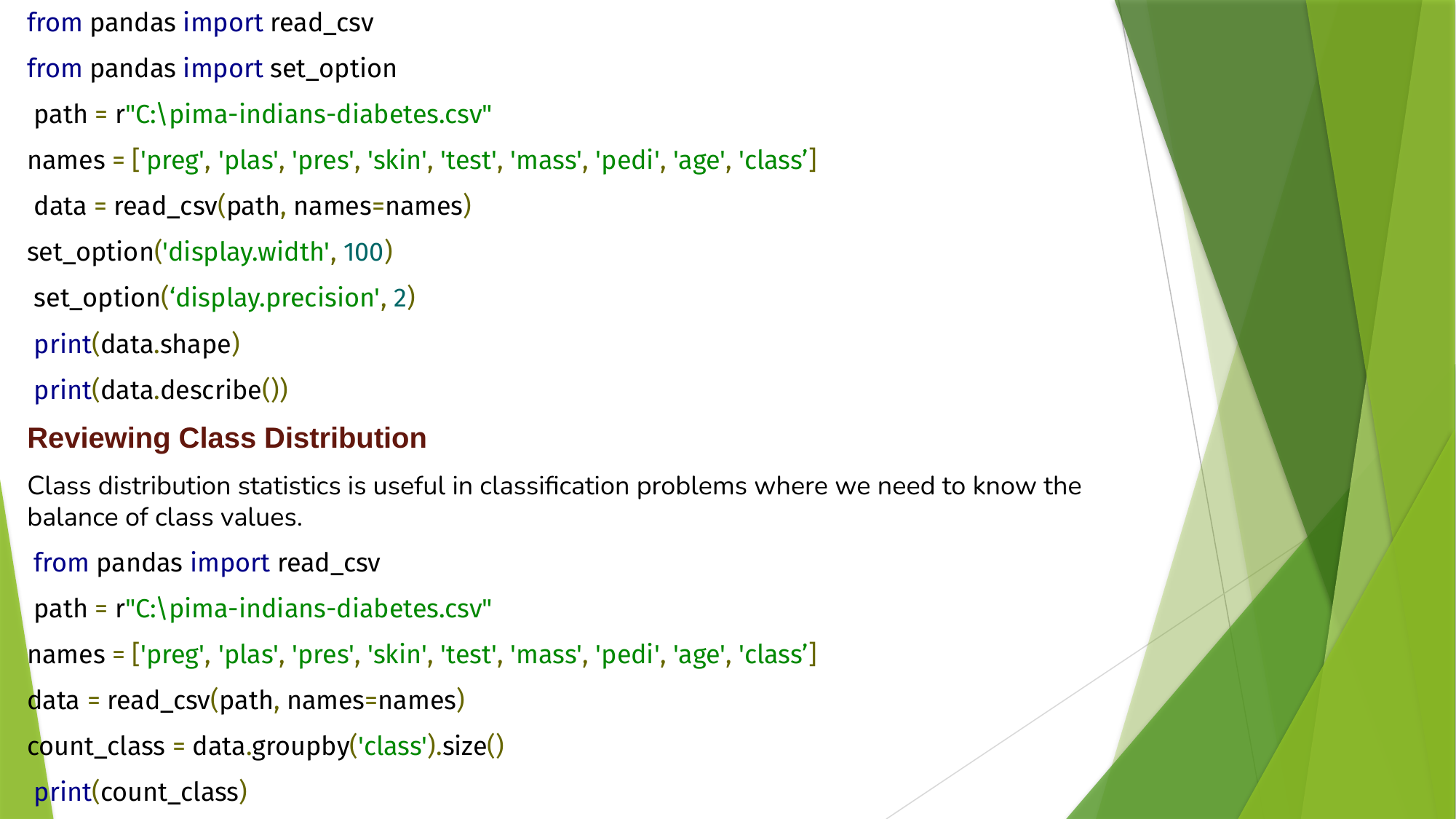

from pandas import read_csv
from pandas import set_option
 path = r"C:\pima-indians-diabetes.csv"
names = ['preg', 'plas', 'pres', 'skin', 'test', 'mass', 'pedi', 'age', 'class’]
 data = read_csv(path, names=names)
set_option('display.width', 100)
 set_option(‘display.precision', 2)
 print(data.shape)
 print(data.describe())
Reviewing Class Distribution
Class distribution statistics is useful in classification problems where we need to know the balance of class values.
 from pandas import read_csv
 path = r"C:\pima-indians-diabetes.csv"
names = ['preg', 'plas', 'pres', 'skin', 'test', 'mass', 'pedi', 'age', 'class’]
data = read_csv(path, names=names)
count_class = data.groupby('class').size()
 print(count_class)